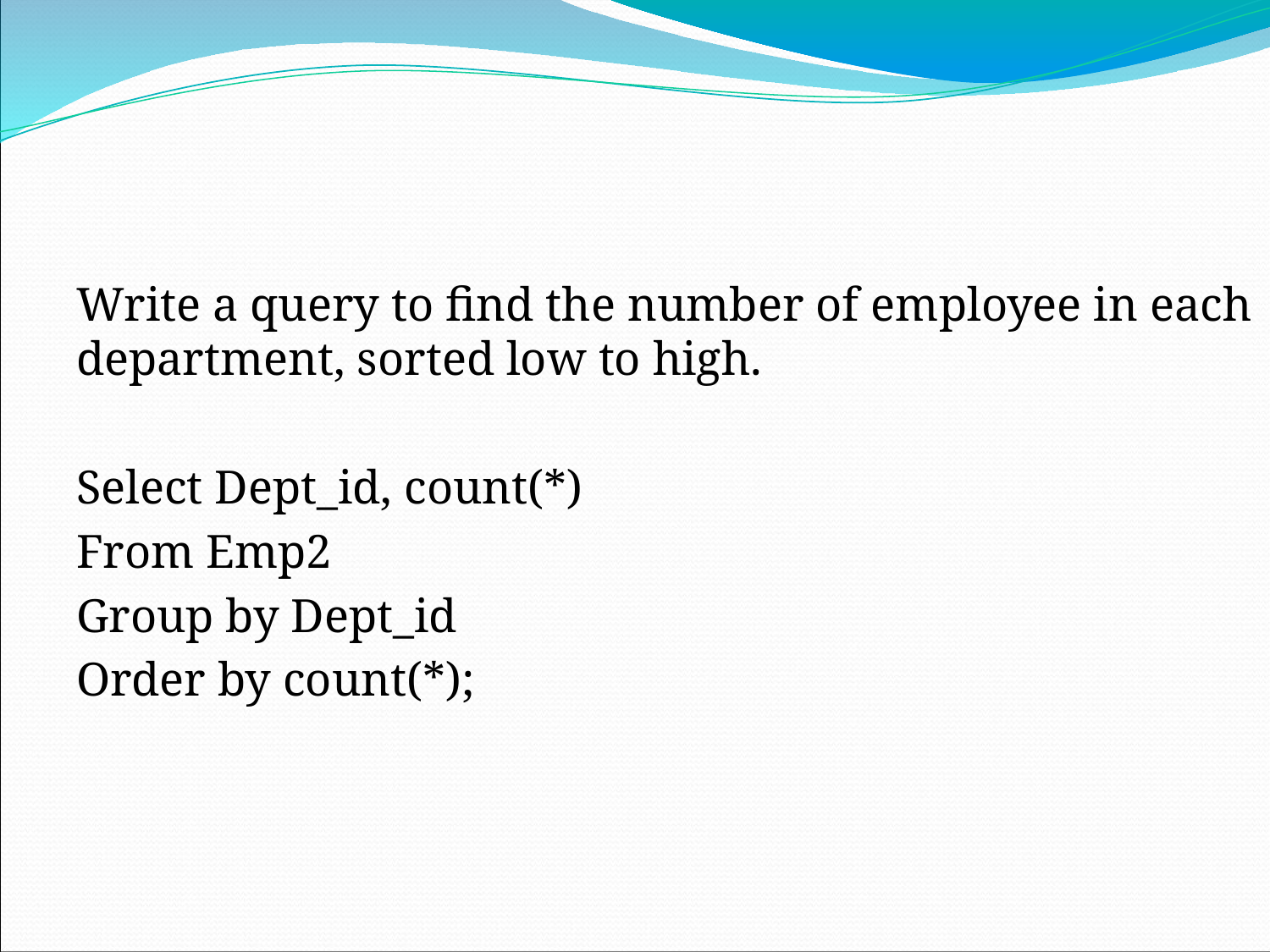

Write a query to find the number of employee in each department, sorted low to high.

Select Dept_id, count(*)
From Emp2
Group by Dept_id
Order by count(*);